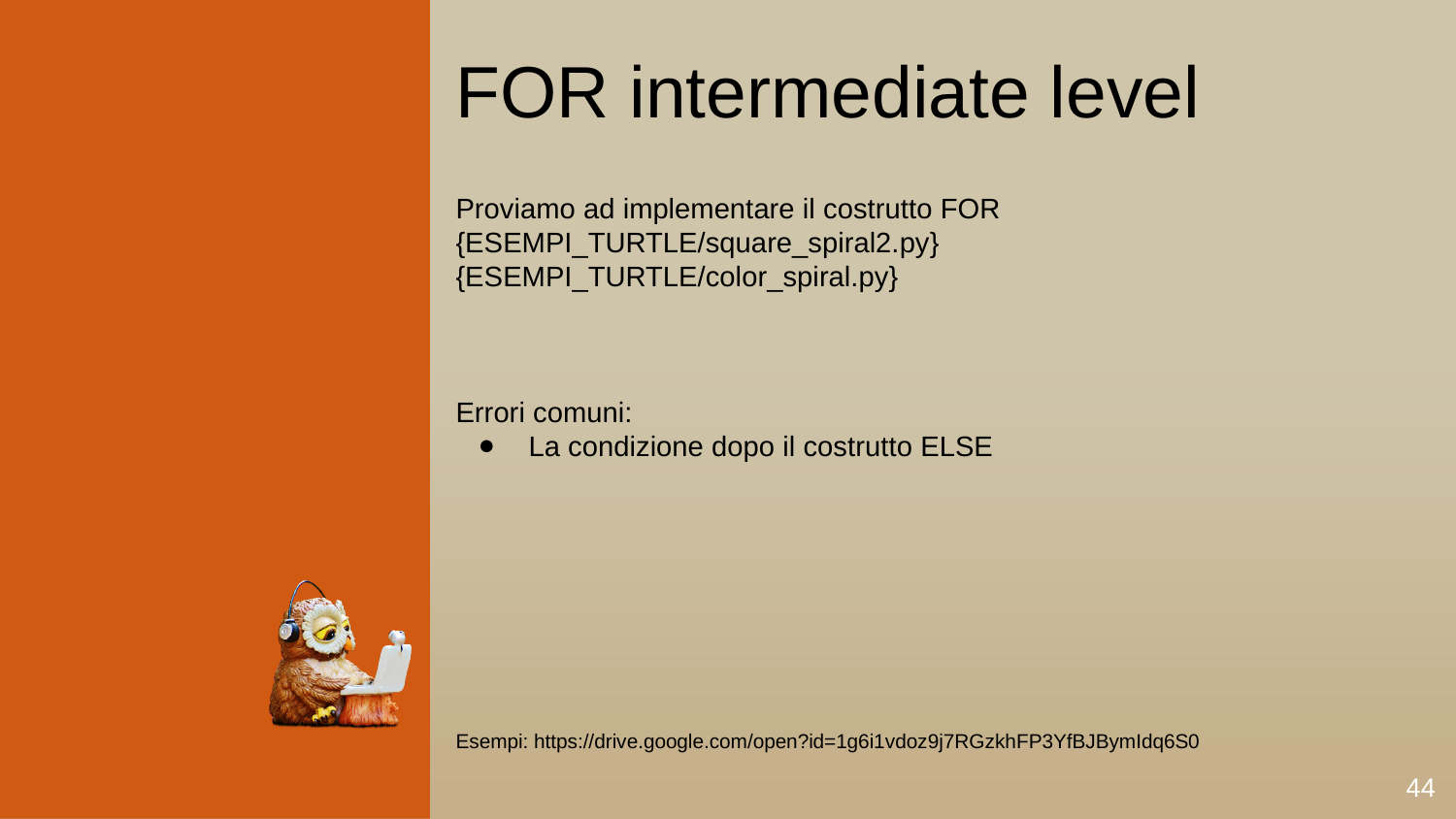

FOR intermediate level
Proviamo ad implementare il costrutto FOR
{ESEMPI_TURTLE/square_spiral2.py}
{ESEMPI_TURTLE/color_spiral.py}

Errori comuni:
La condizione dopo il costrutto ELSE

Esempi: https://drive.google.com/open?id=1g6i1vdoz9j7RGzkhFP3YfBJBymIdq6S0

44